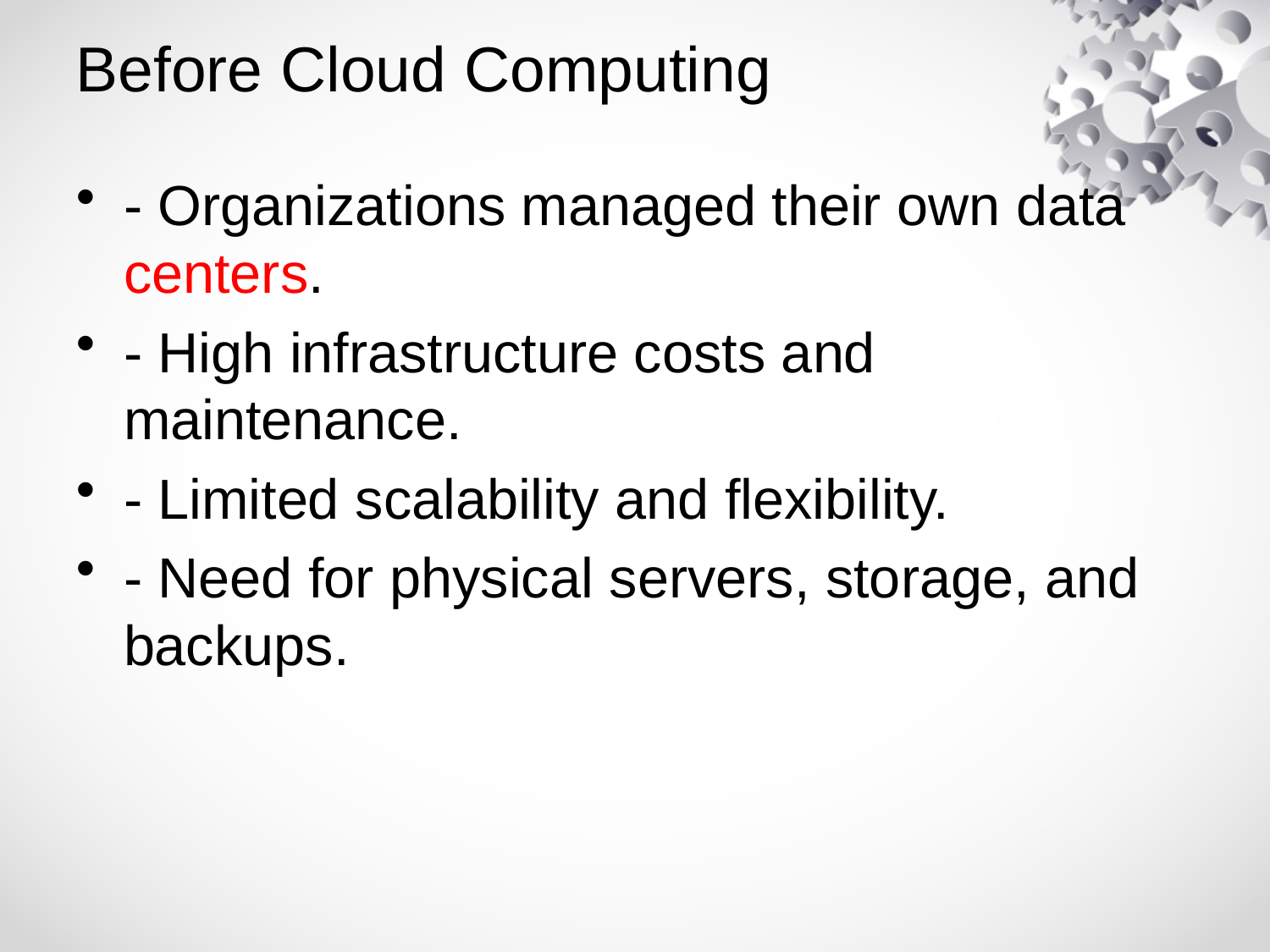

# Before Cloud Computing
- Organizations managed their own data centers.
- High infrastructure costs and maintenance.
- Limited scalability and flexibility.
- Need for physical servers, storage, and backups.